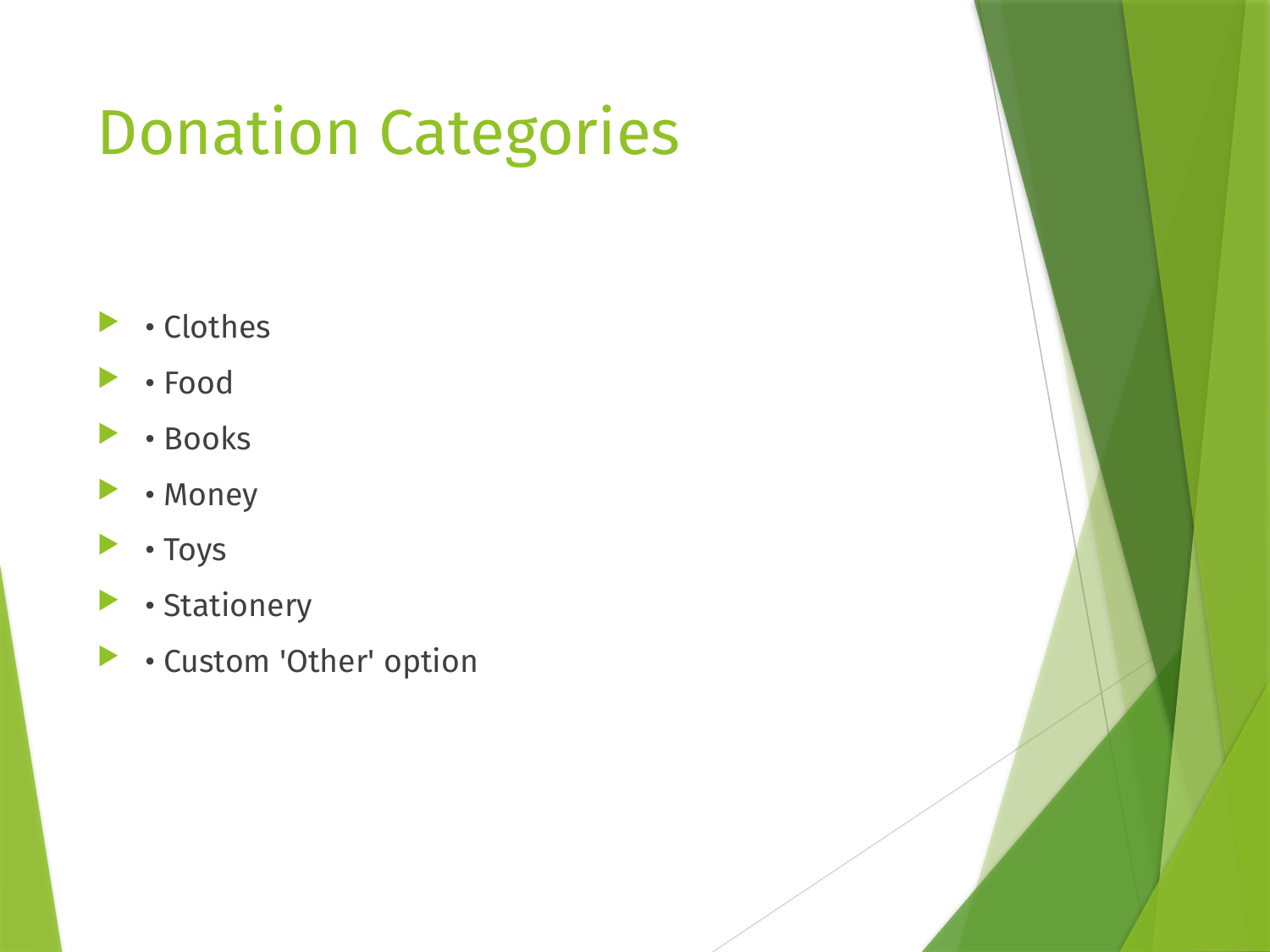

# Donation Categories
• Clothes
• Food
• Books
• Money
• Toys
• Stationery
• Custom 'Other' option